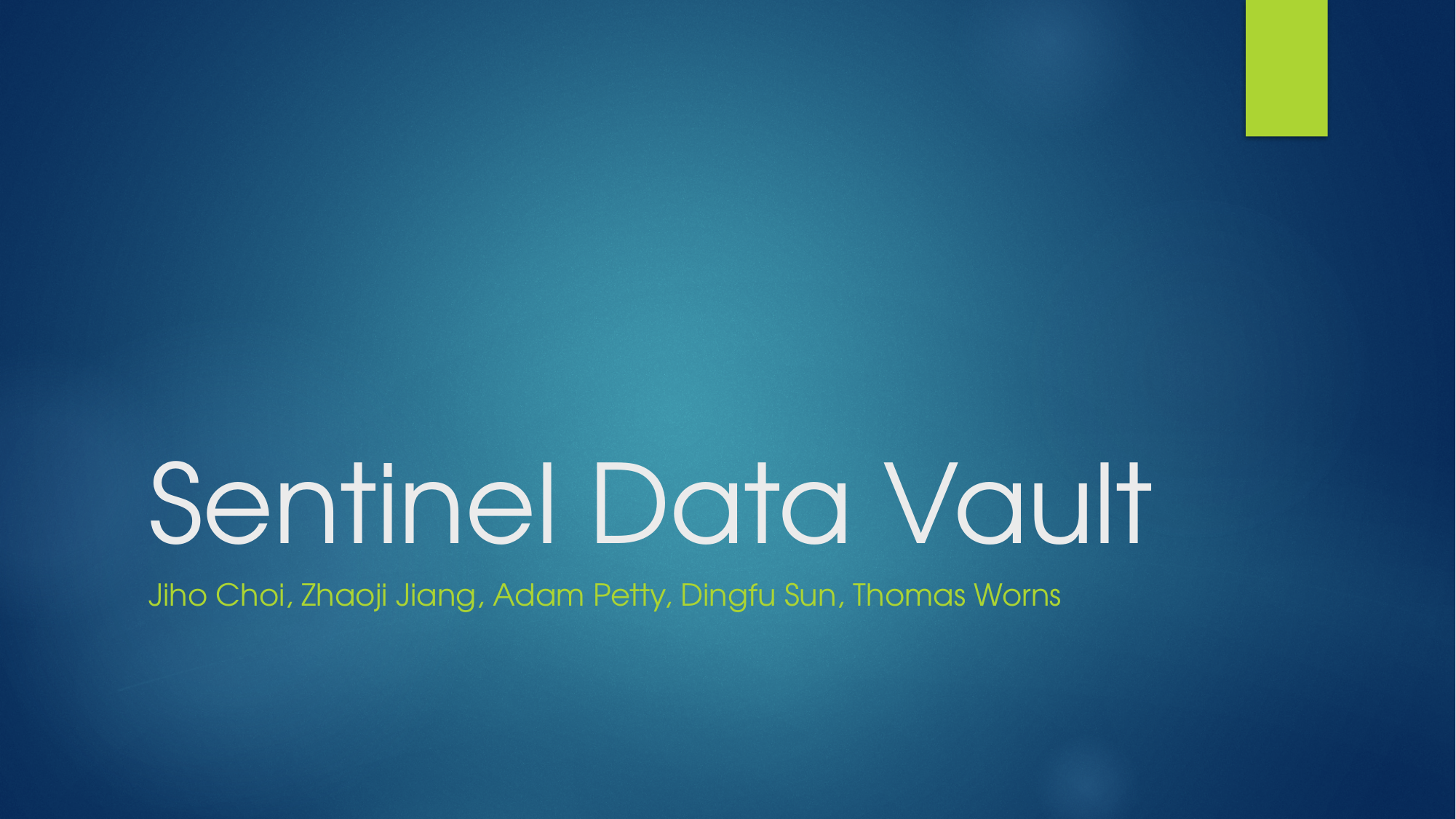

# Sentinel Data Vault
Jiho Choi, Zhaoji Jiang, Adam Petty, Dingfu Sun, Thomas Worns